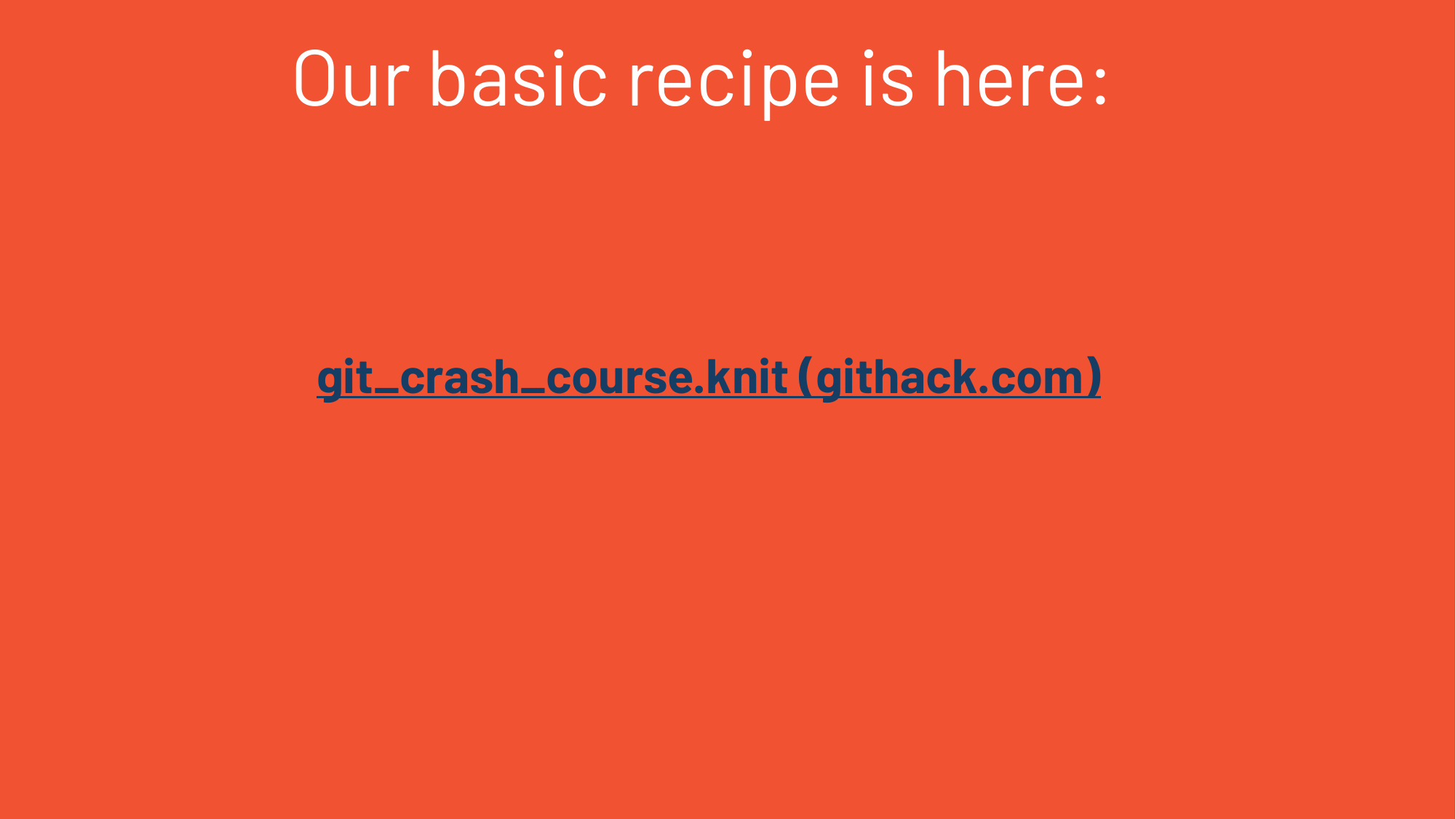

# Our basic recipe is here:
git_crash_course.knit (githack.com)